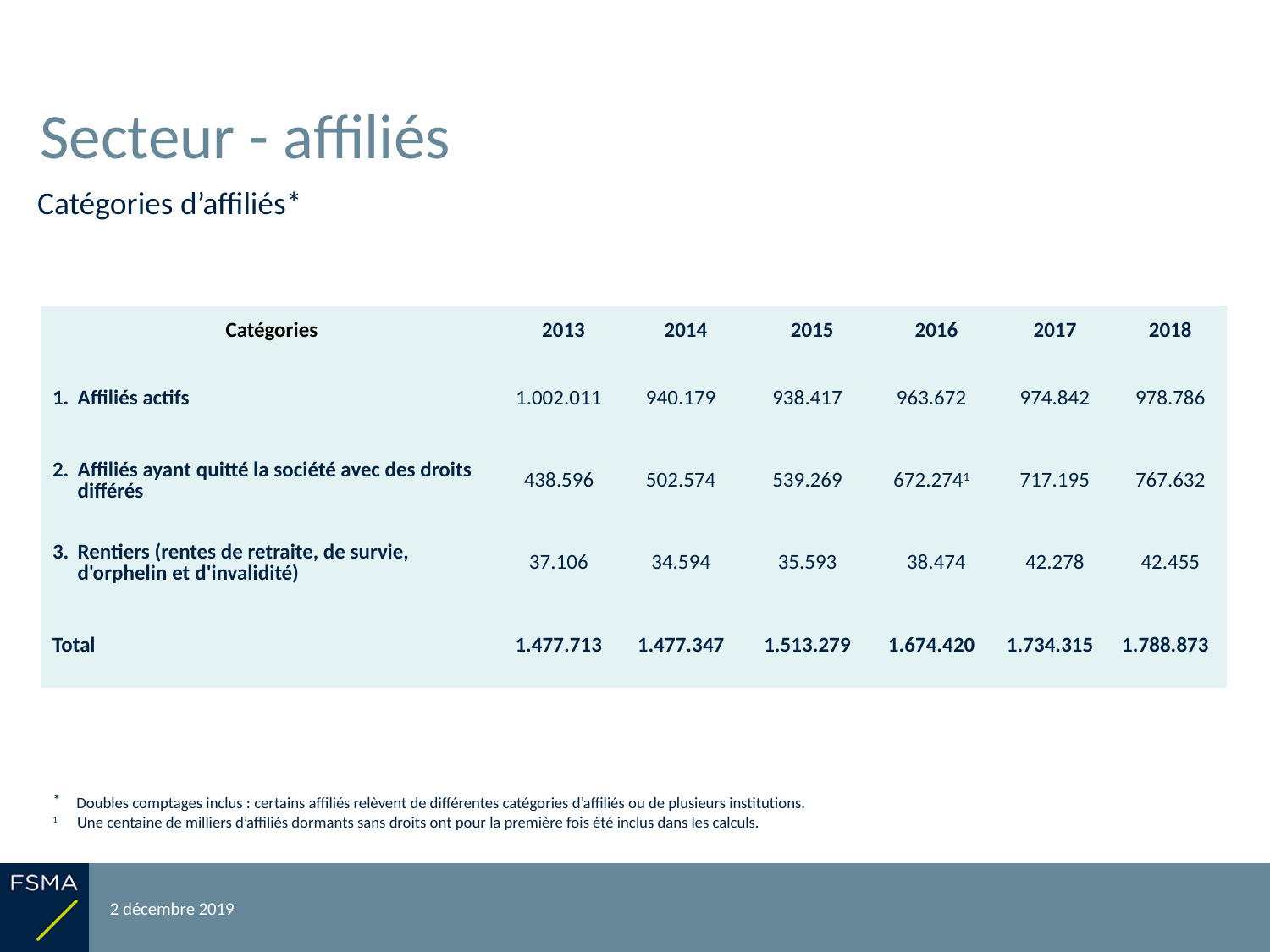

# Secteur - affiliés
Catégories d’affiliés*
| Catégories | 2013 | 2014 | 2015 | 2016 | 2017 | 2018 |
| --- | --- | --- | --- | --- | --- | --- |
| 1. Affiliés actifs | 1.002.011 | 940.179 | 938.417 | 963.672 | 974.842 | 978.786 |
| 2. Affiliés ayant quitté la société avec des droits différés | 438.596 | 502.574 | 539.269 | 672.2741 | 717.195 | 767.632 |
| 3. Rentiers (rentes de retraite, de survie, d'orphelin et d'invalidité) | 37.106 | 34.594 | 35.593 | 38.474 | 42.278 | 42.455 |
| Total | 1.477.713 | 1.477.347 | 1.513.279 | 1.674.420 | 1.734.315 | 1.788.873 |
Doubles comptages inclus : certains affiliés relèvent de différentes catégories d’affiliés ou de plusieurs institutions.
1	Une centaine de milliers d’affiliés dormants sans droits ont pour la première fois été inclus dans les calculs.
2 décembre 2019
Reporting relatif à l'exercice 2018
12